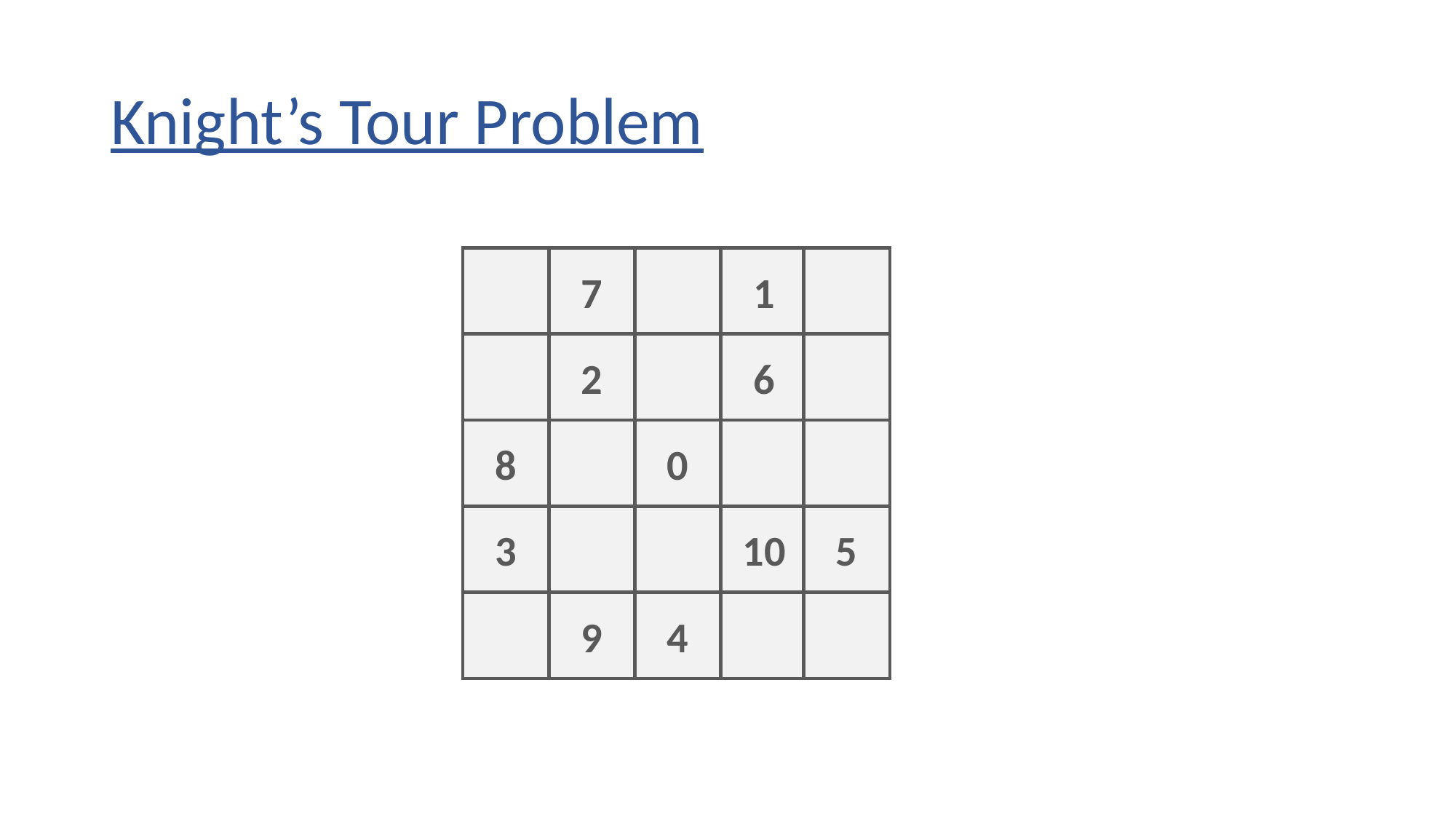

# Knight’s Tour Problem

7

1

2

6

8

0

3

10
5

9
4